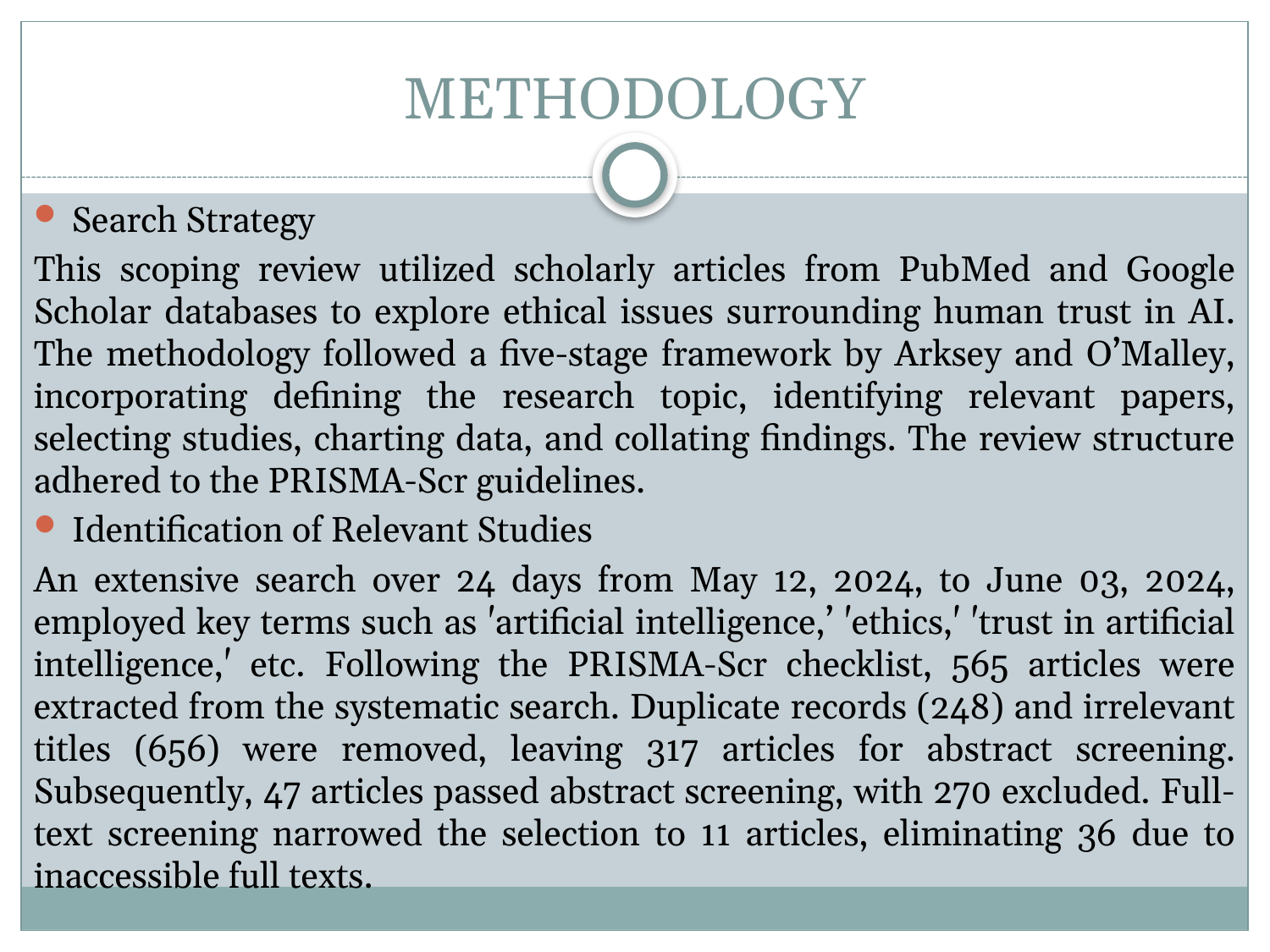

# METHODOLOGY
Search Strategy
This scoping review utilized scholarly articles from PubMed and Google Scholar databases to explore ethical issues surrounding human trust in AI. The methodology followed a five-stage framework by Arksey and O’Malley, incorporating defining the research topic, identifying relevant papers, selecting studies, charting data, and collating findings. The review structure adhered to the PRISMA-Scr guidelines.
Identification of Relevant Studies
An extensive search over 24 days from May 12, 2024, to June 03, 2024, employed key terms such as 'artificial intelligence,’ 'ethics,' 'trust in artificial intelligence,' etc. Following the PRISMA-Scr checklist, 565 articles were extracted from the systematic search. Duplicate records (248) and irrelevant titles (656) were removed, leaving 317 articles for abstract screening. Subsequently, 47 articles passed abstract screening, with 270 excluded. Full-text screening narrowed the selection to 11 articles, eliminating 36 due to inaccessible full texts.